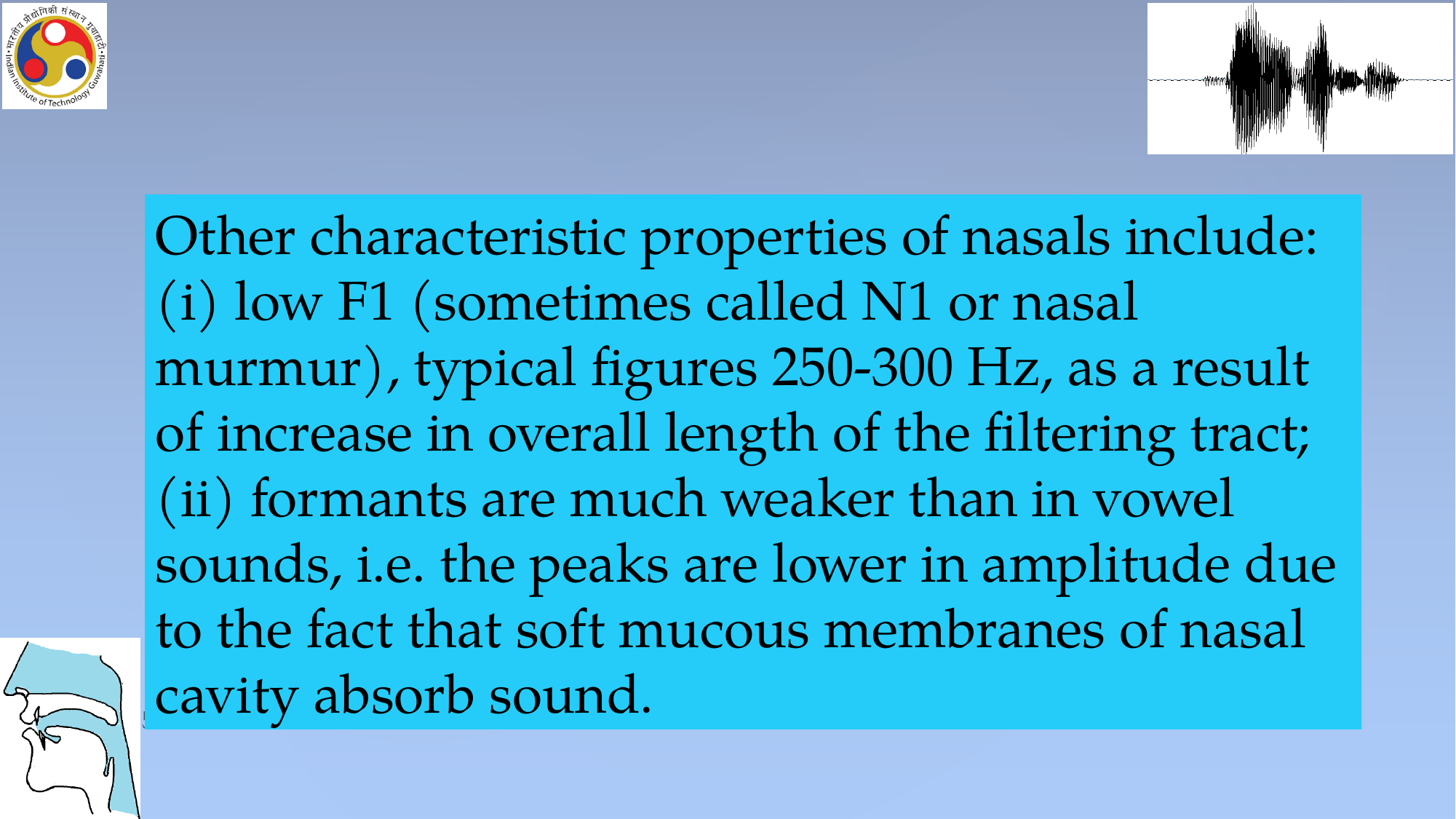

Other characteristic properties of nasals include: (i) low F1 (sometimes called N1 or nasal murmur), typical figures 250-300 Hz, as a result of increase in overall length of the filtering tract; (ii) formants are much weaker than in vowel sounds, i.e. the peaks are lower in amplitude due to the fact that soft mucous membranes of nasal cavity absorb sound.
50